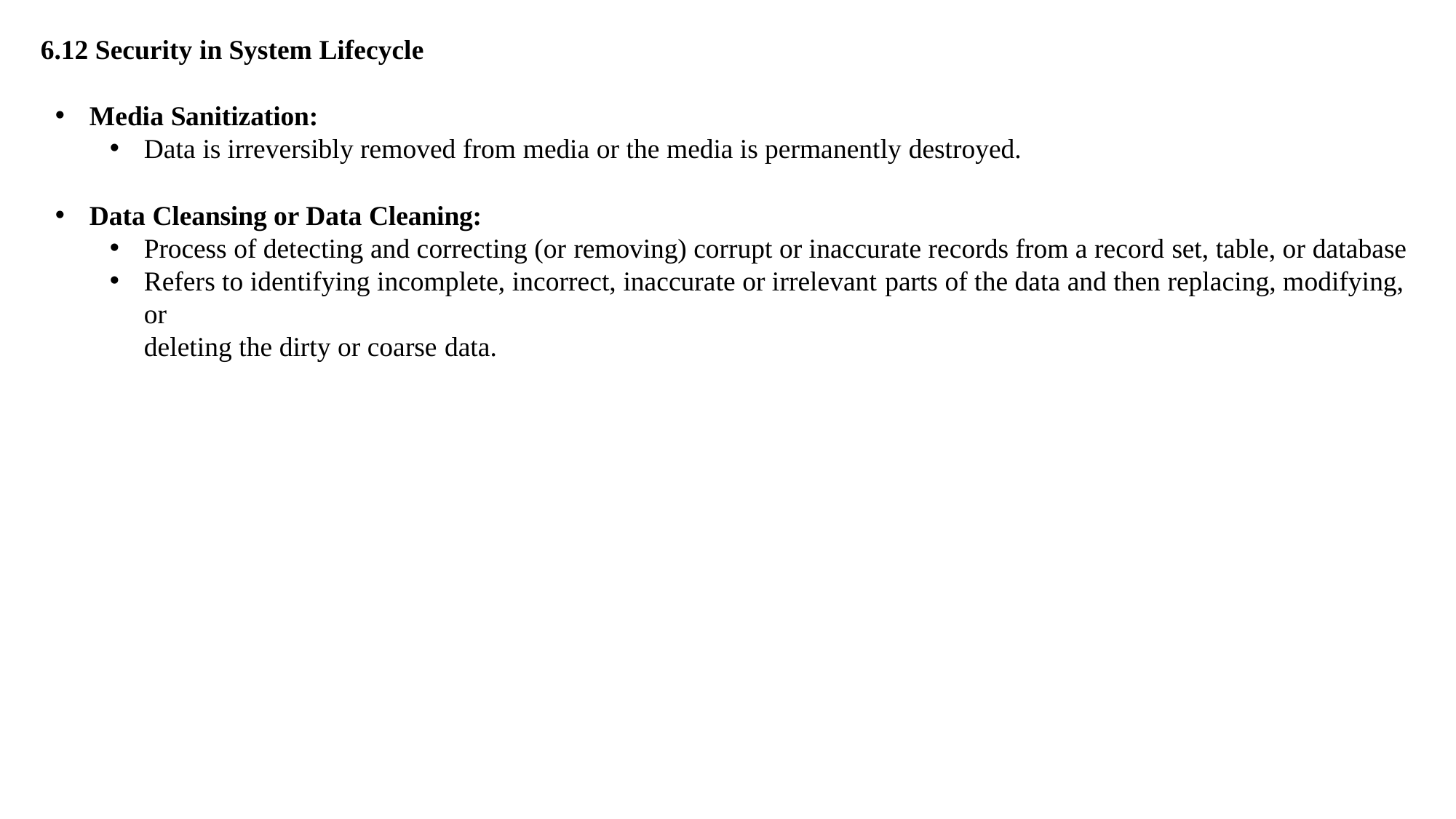

6.12 Security in System Lifecycle

Media Sanitization:
Data is irreversibly removed from media or the media is permanently destroyed.

Data Cleansing or Data Cleaning:
Process of detecting and correcting (or removing) corrupt or inaccurate records from a record set, table, or database
Refers to identifying incomplete, incorrect, inaccurate or irrelevant parts of the data and then replacing, modifying, or
deleting the dirty or coarse data.